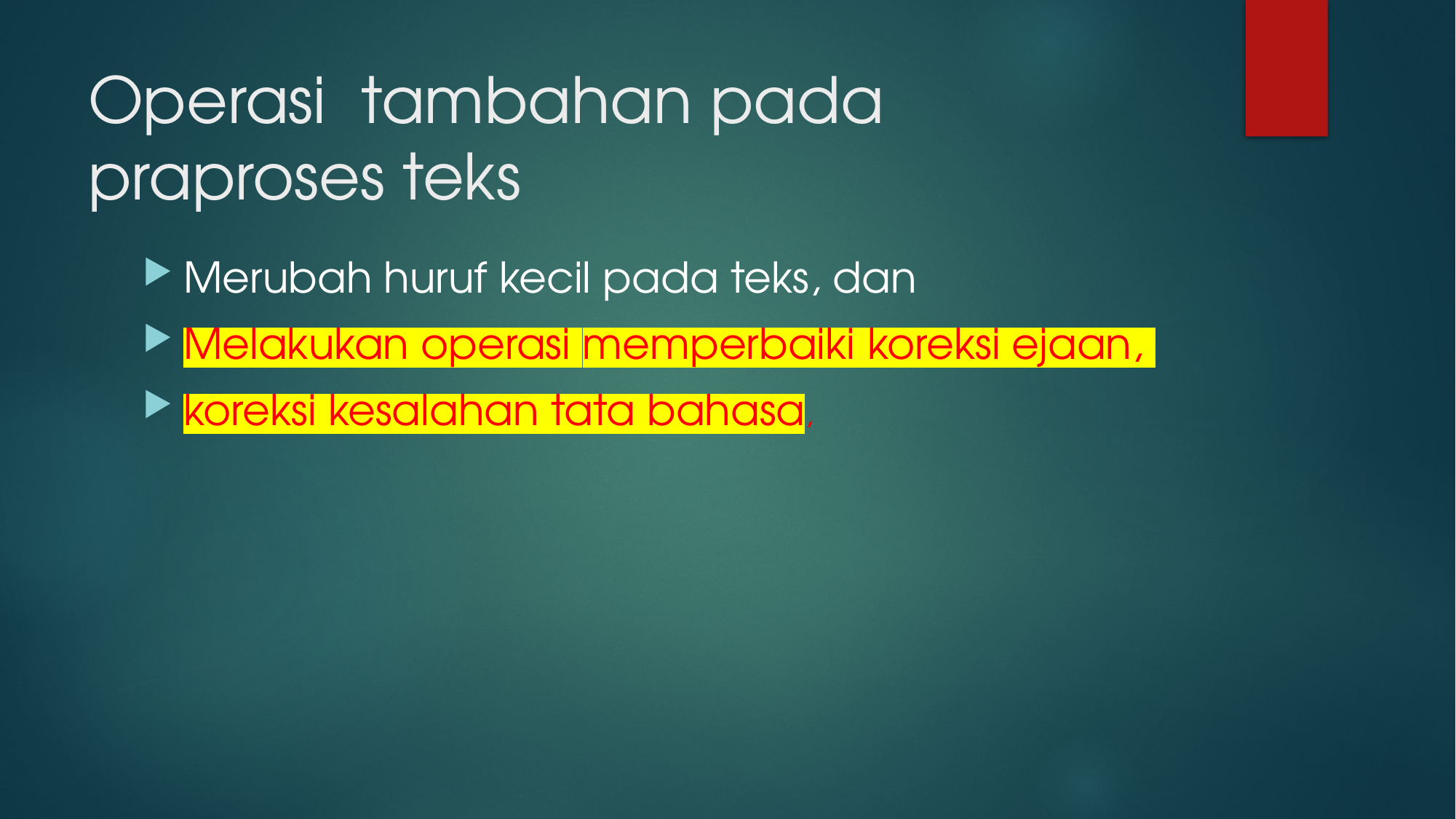

# Operasi  tambahan pada praproses teks
Merubah huruf kecil pada teks, dan
Melakukan operasi memperbaiki koreksi ejaan,
koreksi kesalahan tata bahasa,